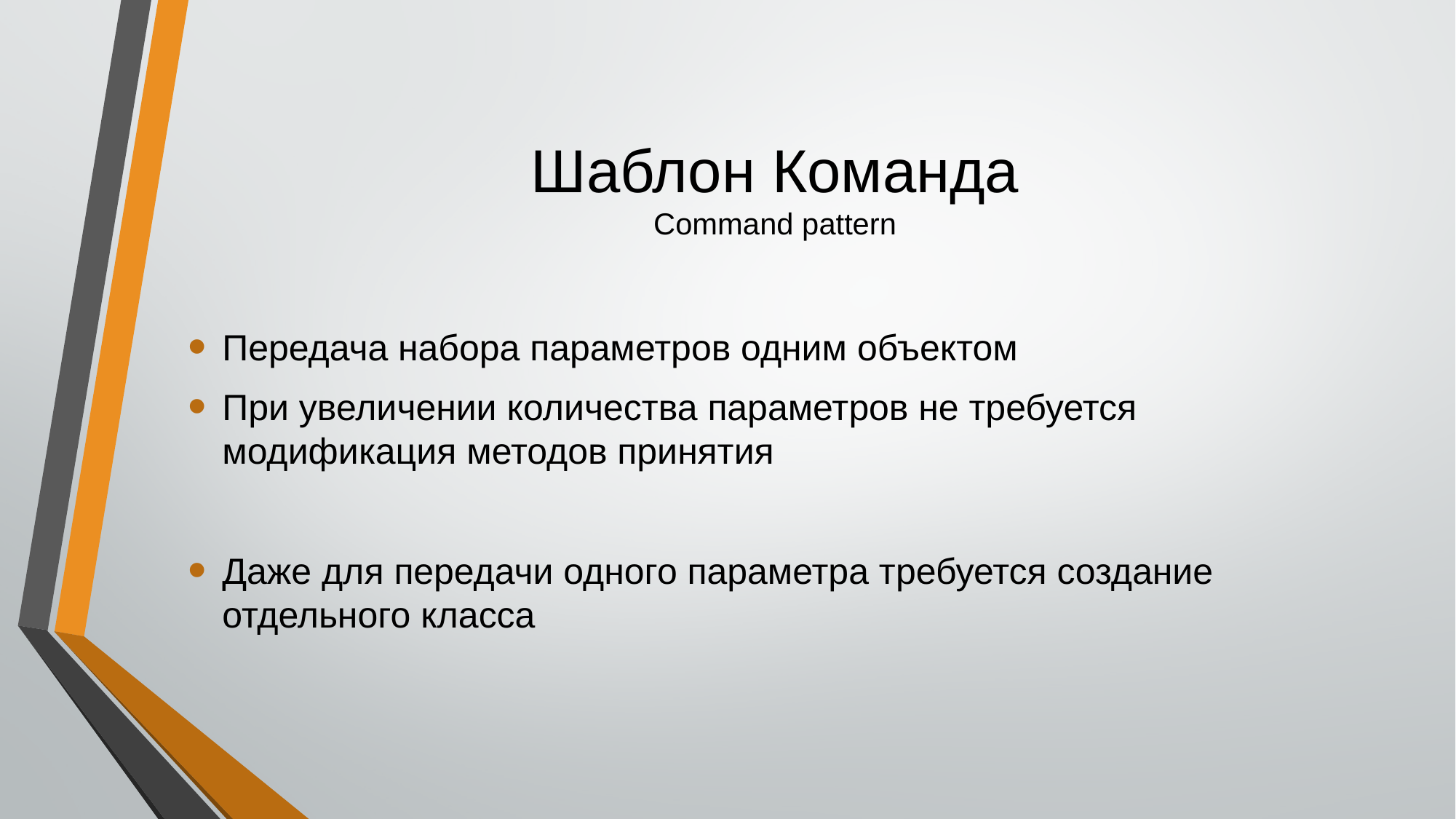

# Шаблон Команда Command pattern
Передача набора параметров одним объектом
При увеличении количества параметров не требуется модификация методов принятия

Даже для передачи одного параметра требуется создание отдельного класса